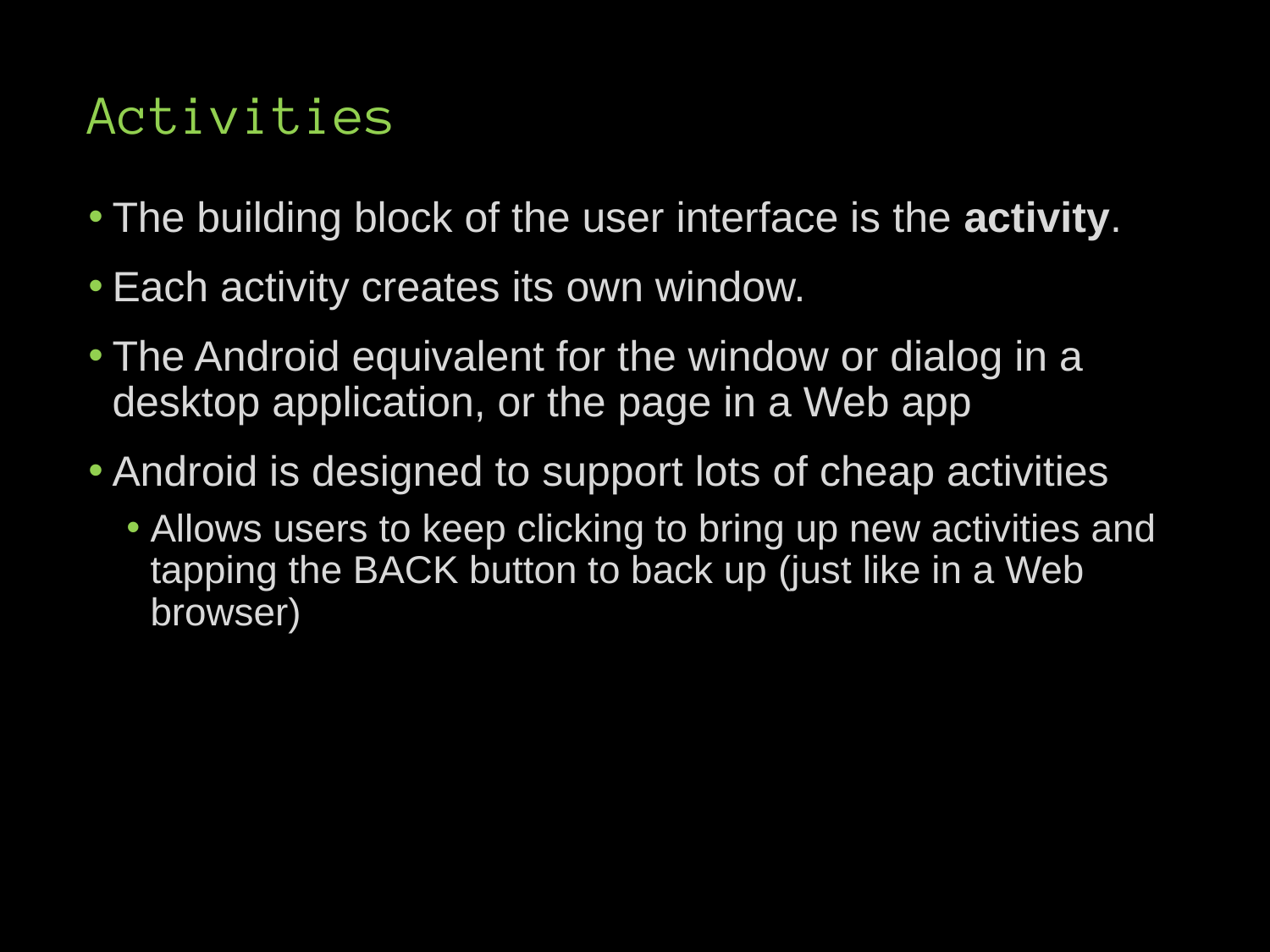

# Activities
The building block of the user interface is the activity.
Each activity creates its own window.
The Android equivalent for the window or dialog in a desktop application, or the page in a Web app
Android is designed to support lots of cheap activities
Allows users to keep clicking to bring up new activities and tapping the BACK button to back up (just like in a Web browser)